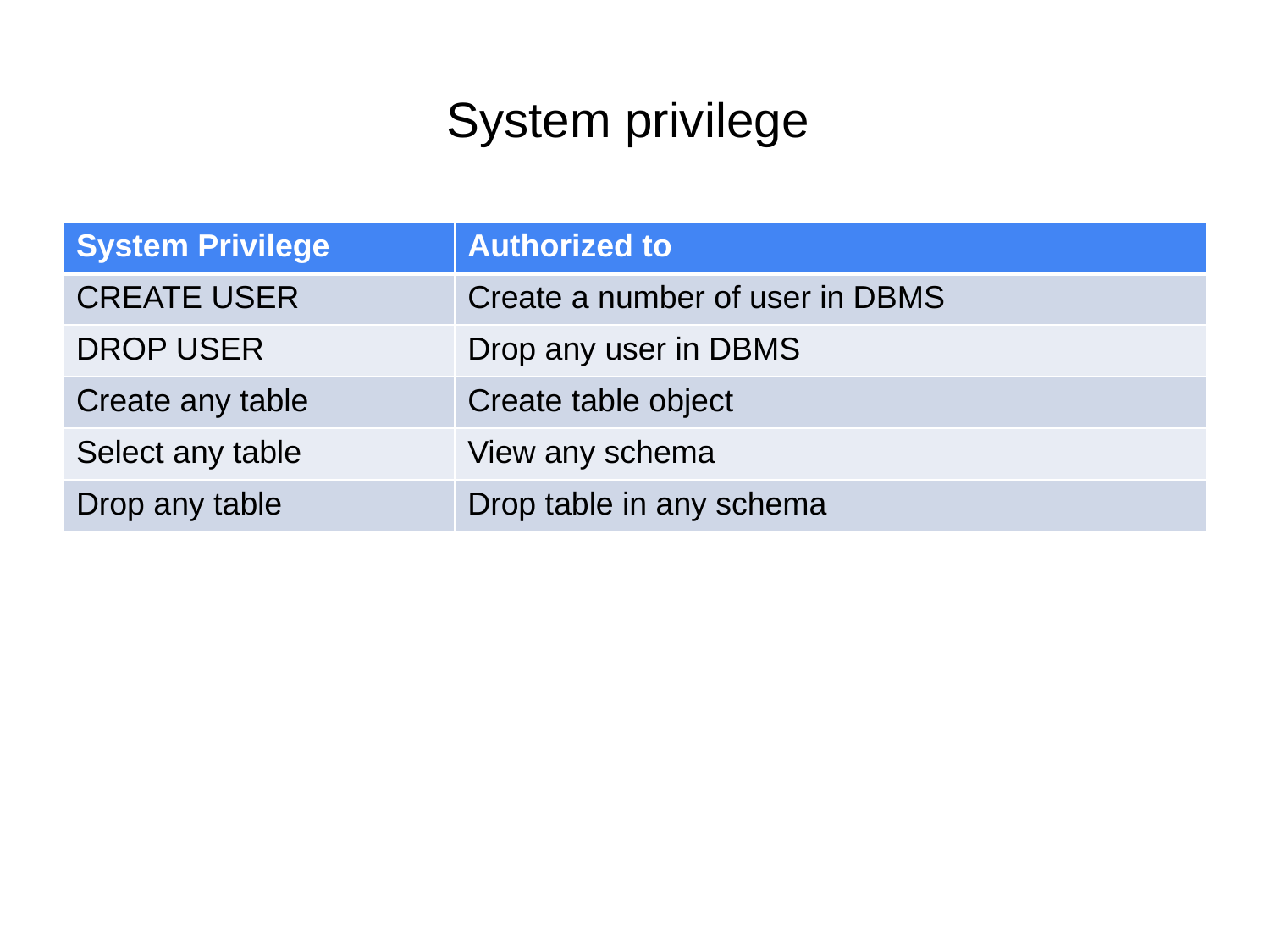

# System privilege
| System Privilege | Authorized to |
| --- | --- |
| CREATE USER | Create a number of user in DBMS |
| DROP USER | Drop any user in DBMS |
| Create any table | Create table object |
| Select any table | View any schema |
| Drop any table | Drop table in any schema |